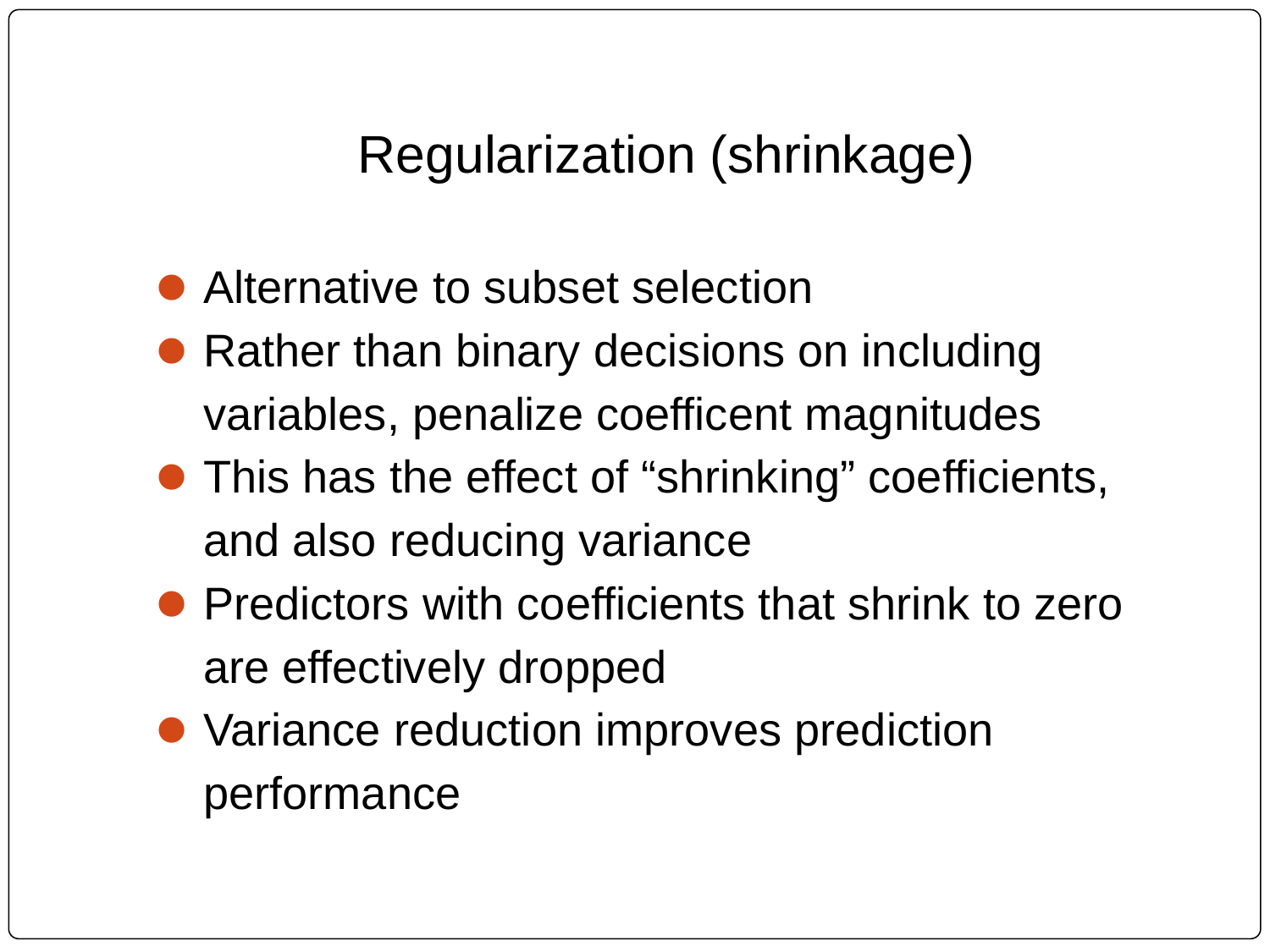

# Regularization (shrinkage)
Alternative to subset selection
Rather than binary decisions on including variables, penalize coefficent magnitudes
This has the effect of “shrinking” coefficients, and also reducing variance
Predictors with coefficients that shrink to zero are effectively dropped
Variance reduction improves prediction performance